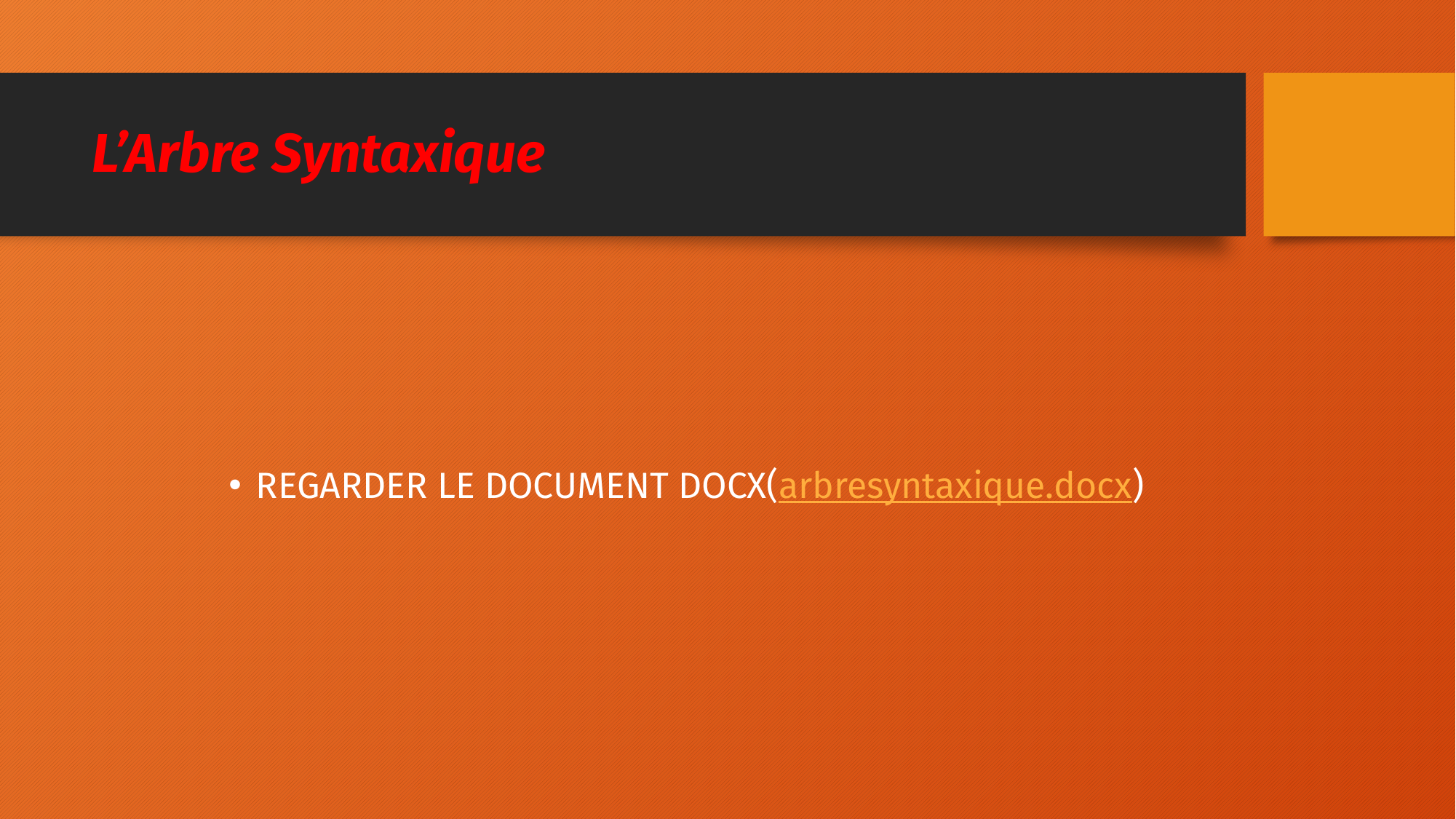

# L’Arbre Syntaxique
REGARDER LE DOCUMENT DOCX(arbresyntaxique.docx)